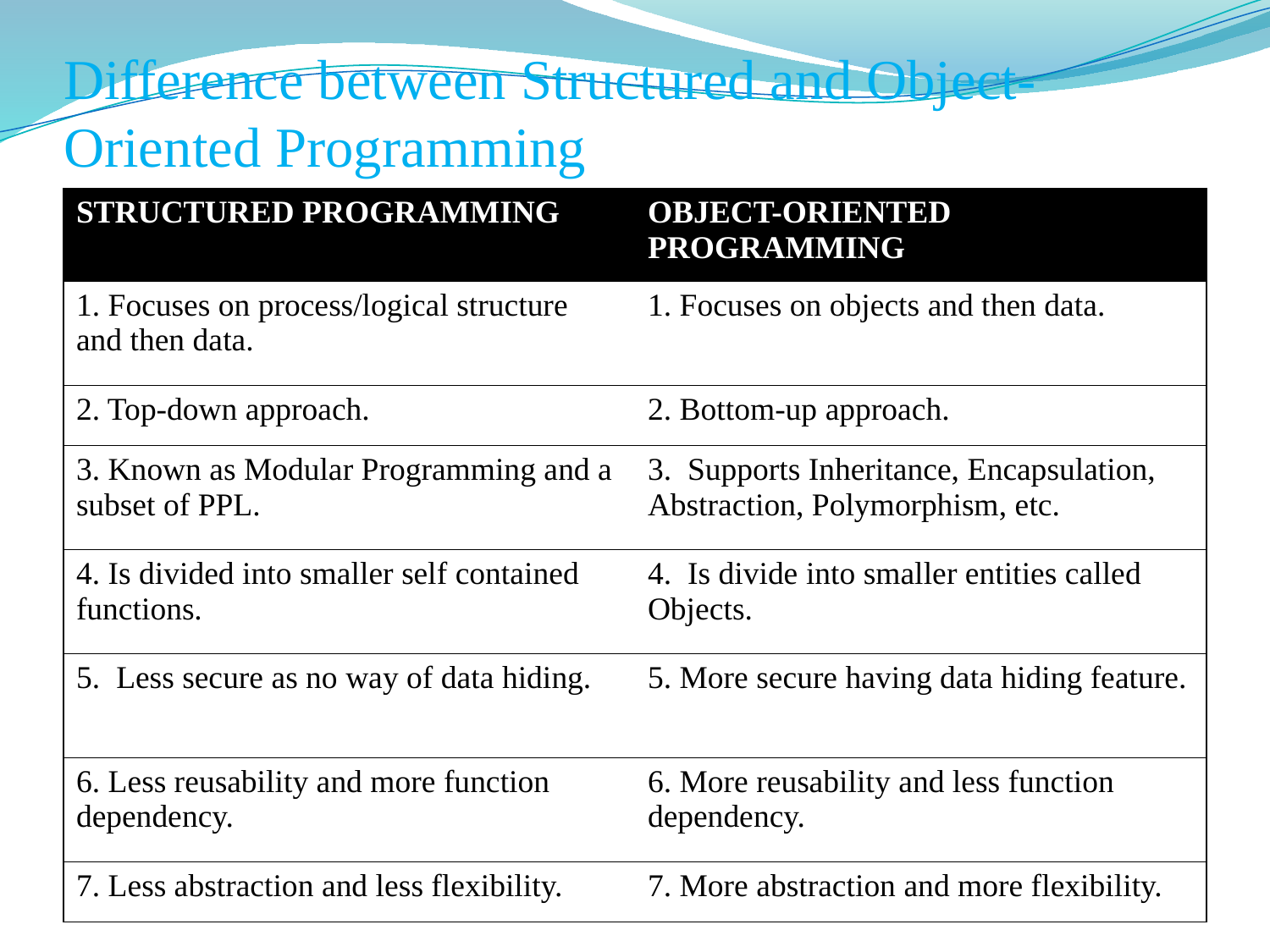

# Difference between Structured and Object-Oriented Programming
| STRUCTURED PROGRAMMING | OBJECT-ORIENTED PROGRAMMING |
| --- | --- |
| 1. Focuses on process/logical structure and then data. | 1. Focuses on objects and then data. |
| 2. Top-down approach. | 2. Bottom-up approach. |
| 3. Known as Modular Programming and a subset of PPL. | 3. Supports Inheritance, Encapsulation, Abstraction, Polymorphism, etc. |
| 4. Is divided into smaller self contained functions. | 4. Is divide into smaller entities called Objects. |
| 5. Less secure as no way of data hiding. | 5. More secure having data hiding feature. |
| 6. Less reusability and more function dependency. | 6. More reusability and less function dependency. |
| 7. Less abstraction and less flexibility. | 7. More abstraction and more flexibility. |